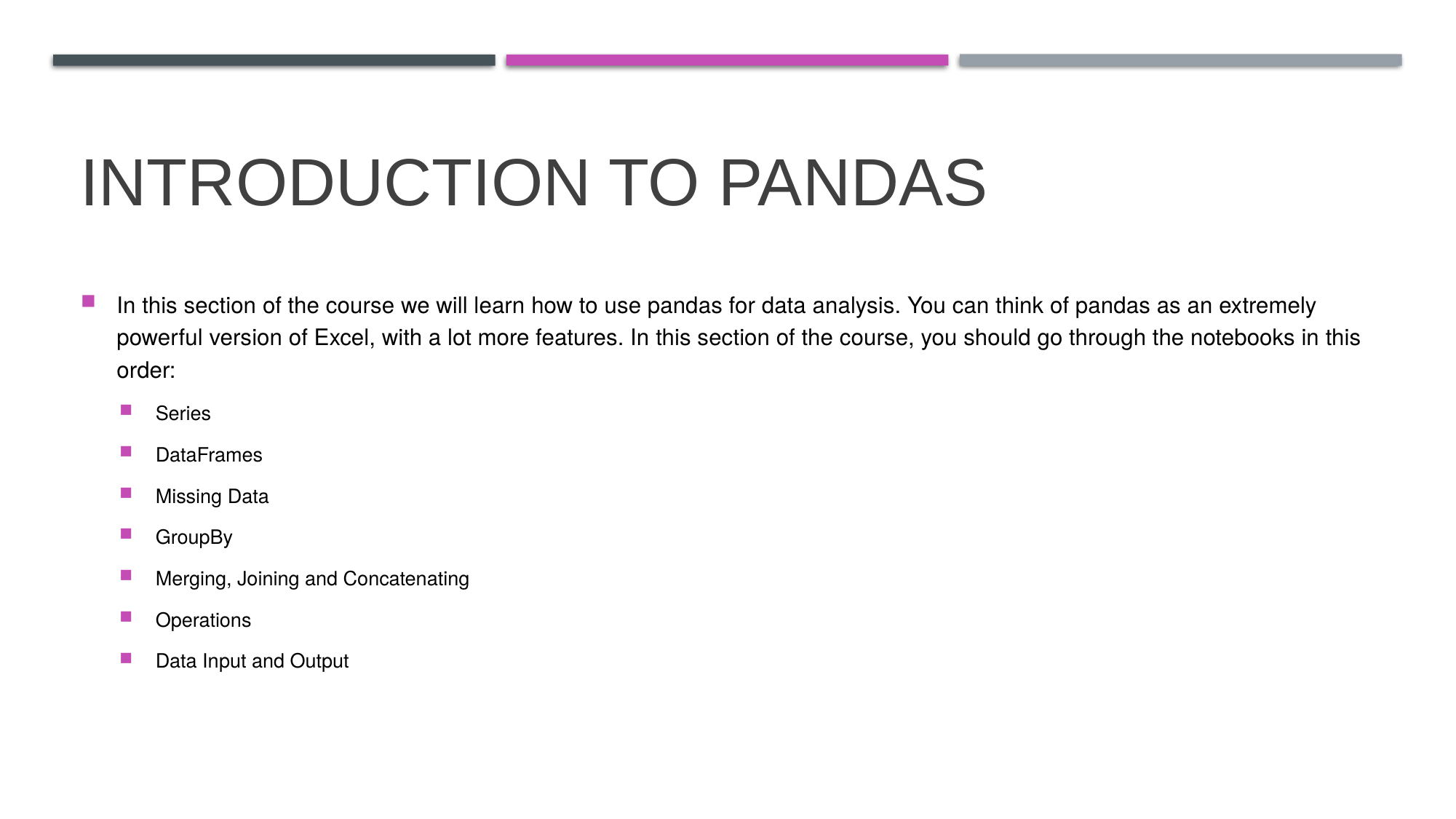

# Introduction to Pandas
In this section of the course we will learn how to use pandas for data analysis. You can think of pandas as an extremely powerful version of Excel, with a lot more features. In this section of the course, you should go through the notebooks in this order:
Series
DataFrames
Missing Data
GroupBy
Merging, Joining and Concatenating
Operations
Data Input and Output